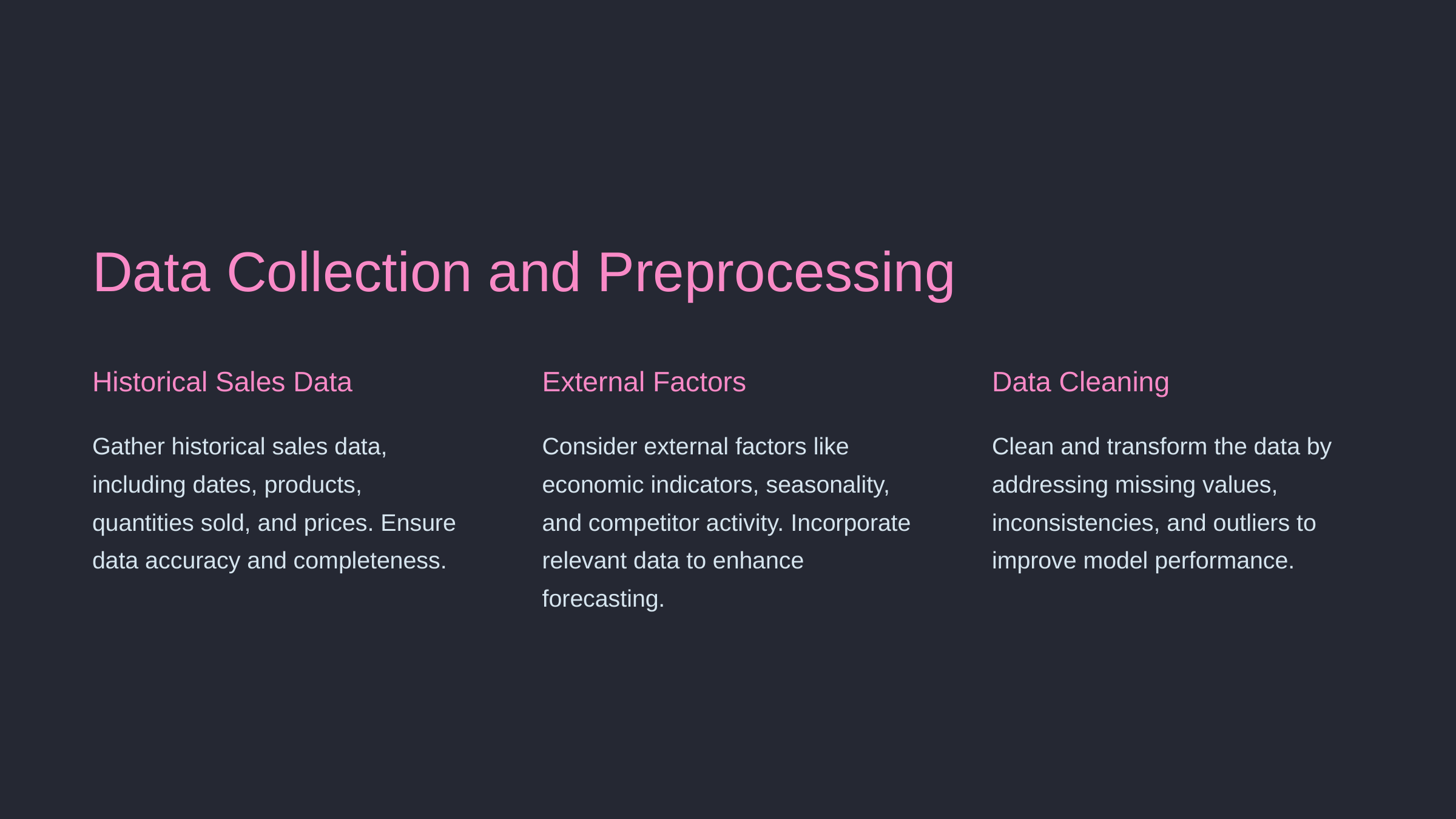

Data Collection and Preprocessing
Historical Sales Data
External Factors
Data Cleaning
Gather historical sales data, including dates, products, quantities sold, and prices. Ensure data accuracy and completeness.
Consider external factors like economic indicators, seasonality, and competitor activity. Incorporate relevant data to enhance forecasting.
Clean and transform the data by addressing missing values, inconsistencies, and outliers to improve model performance.